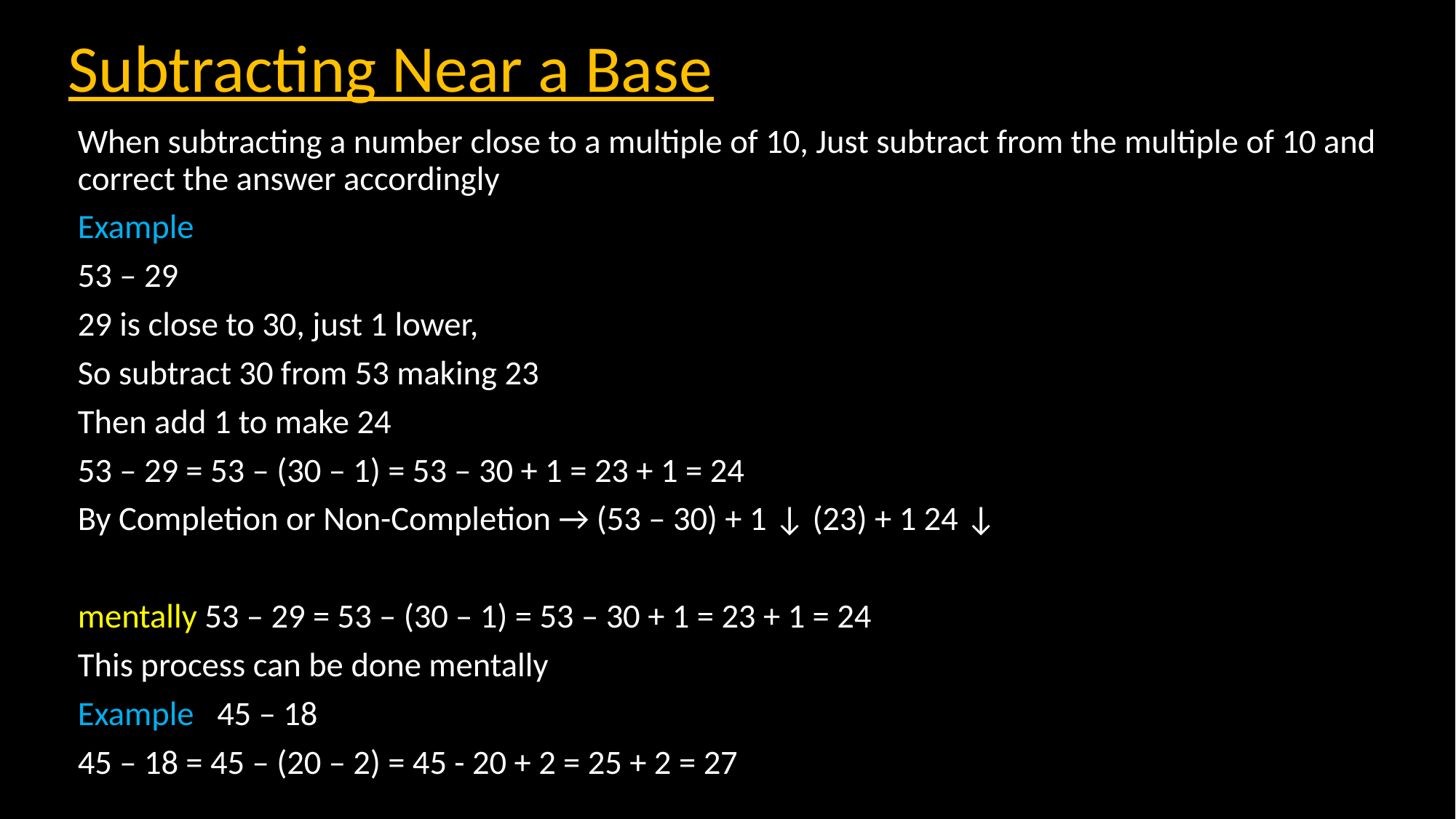

# Subtracting Near a Base
When subtracting a number close to a multiple of 10, Just subtract from the multiple of 10 and correct the answer accordingly
Example
53 – 29
29 is close to 30, just 1 lower,
So subtract 30 from 53 making 23
Then add 1 to make 24
53 – 29 = 53 – (30 – 1) = 53 – 30 + 1 = 23 + 1 = 24
By Completion or Non-Completion → (53 – 30) + 1 ↓ (23) + 1 24 ↓

mentally 53 – 29 = 53 – (30 – 1) = 53 – 30 + 1 = 23 + 1 = 24
This process can be done mentally
Example   45 – 18
45 – 18 = 45 – (20 – 2) = 45 - 20 + 2 = 25 + 2 = 27